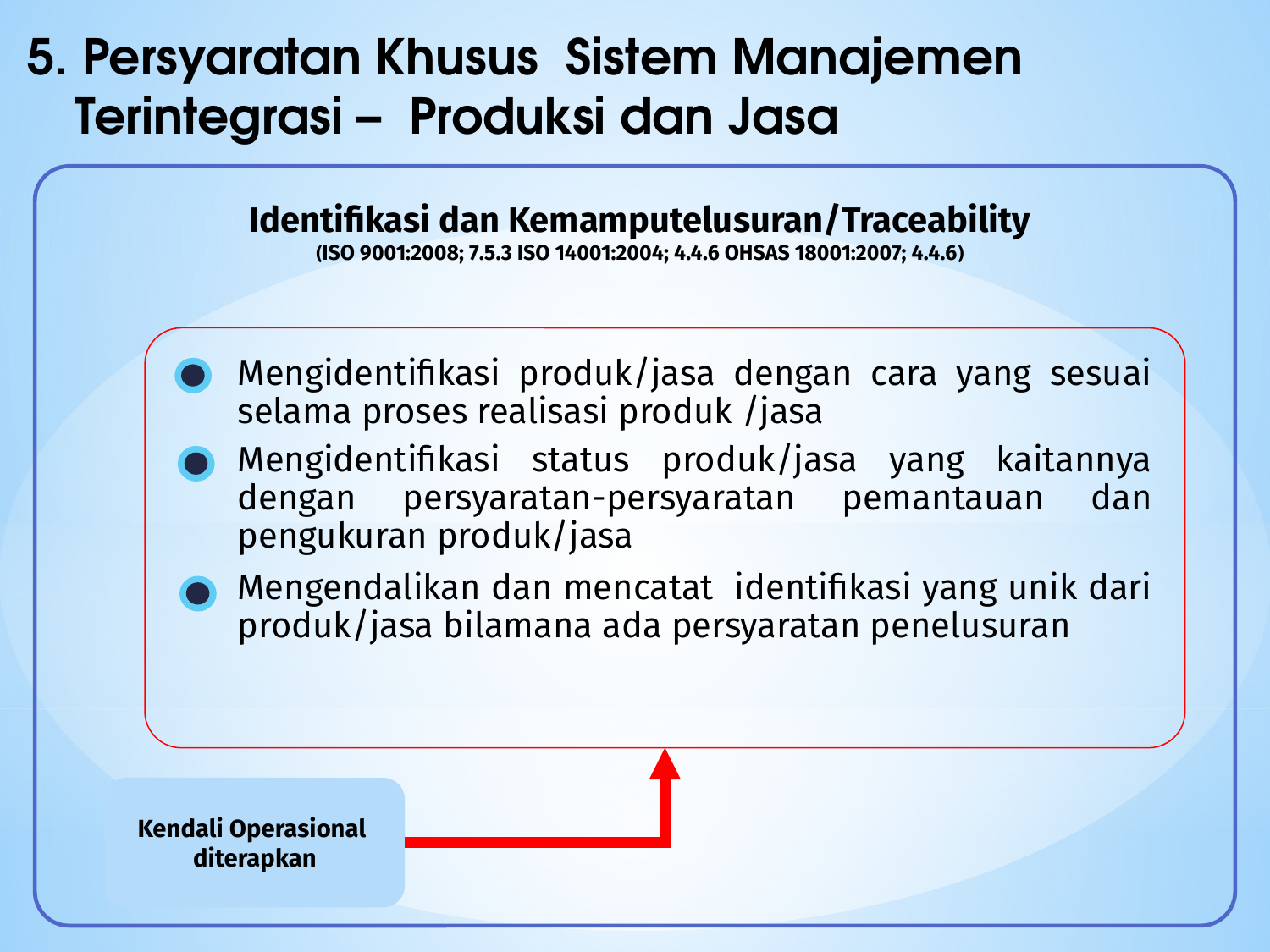

5. Persyaratan Khusus  Sistem Manajemen  Terintegrasi –  Produksi dan Jasa

Identifikasi dan Kemamputelusuran/Traceability
(ISO 9001:2008; 7.5.3 ISO 14001:2004; 4.4.6 OHSAS 18001:2007; 4.4.6)

Mengidentifikasi produk/jasa dengan cara yang sesuai selama proses realisasi produk /jasa

Mengidentifikasi status produk/jasa yang kaitannya dengan persyaratan-persyaratan pemantauan dan pengukuran produk/jasa

Mengendalikan dan mencatat  identifikasi yang unik dari produk/jasa bilamana ada persyaratan penelusuran

Kendali Operasional
diterapkan